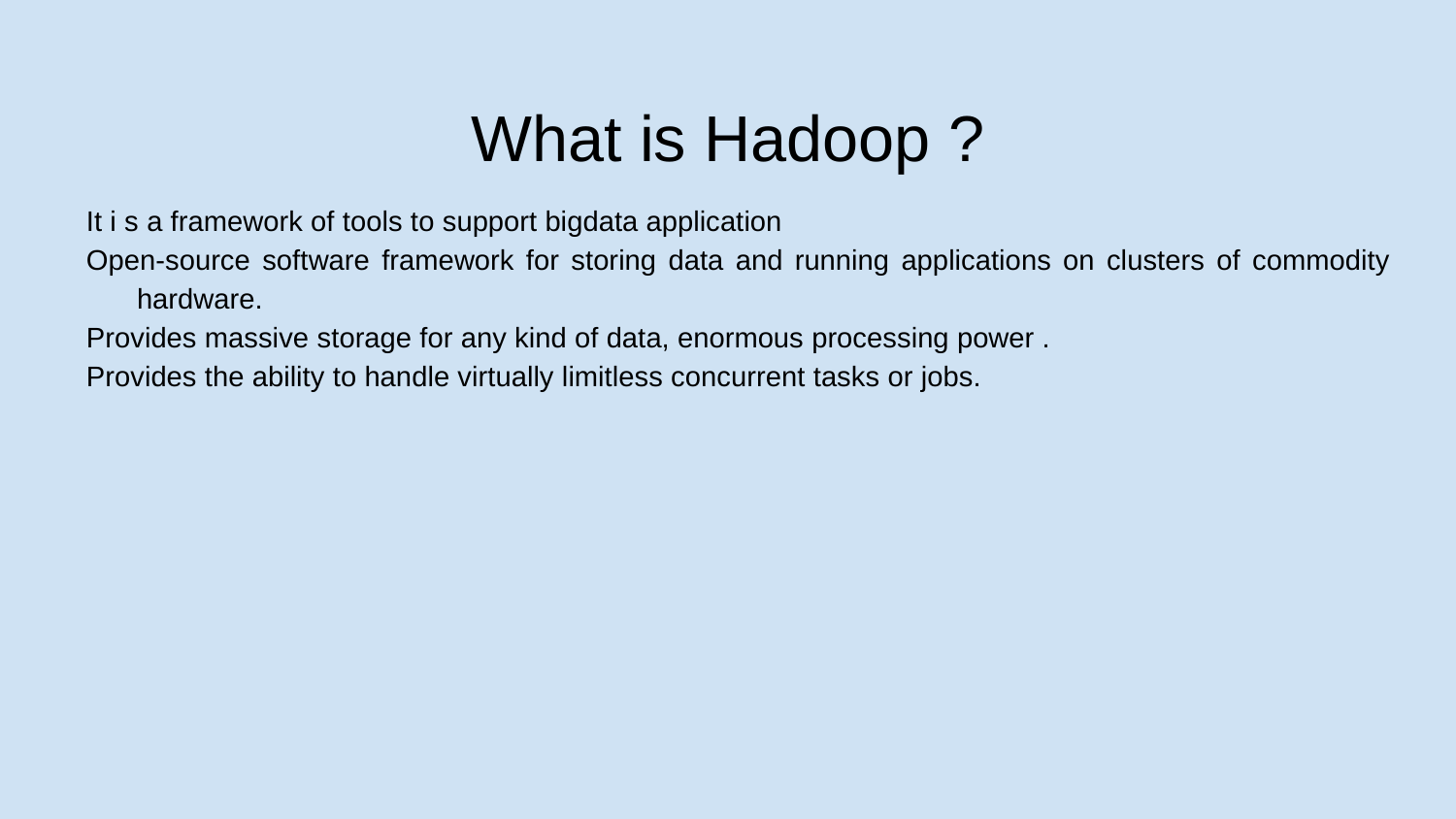

# What is Hadoop ?

It i s a framework of tools to support bigdata application
Open-source software framework for storing data and running applications on clusters of commodity hardware.
Provides massive storage for any kind of data, enormous processing power .
Provides the ability to handle virtually limitless concurrent tasks or jobs.